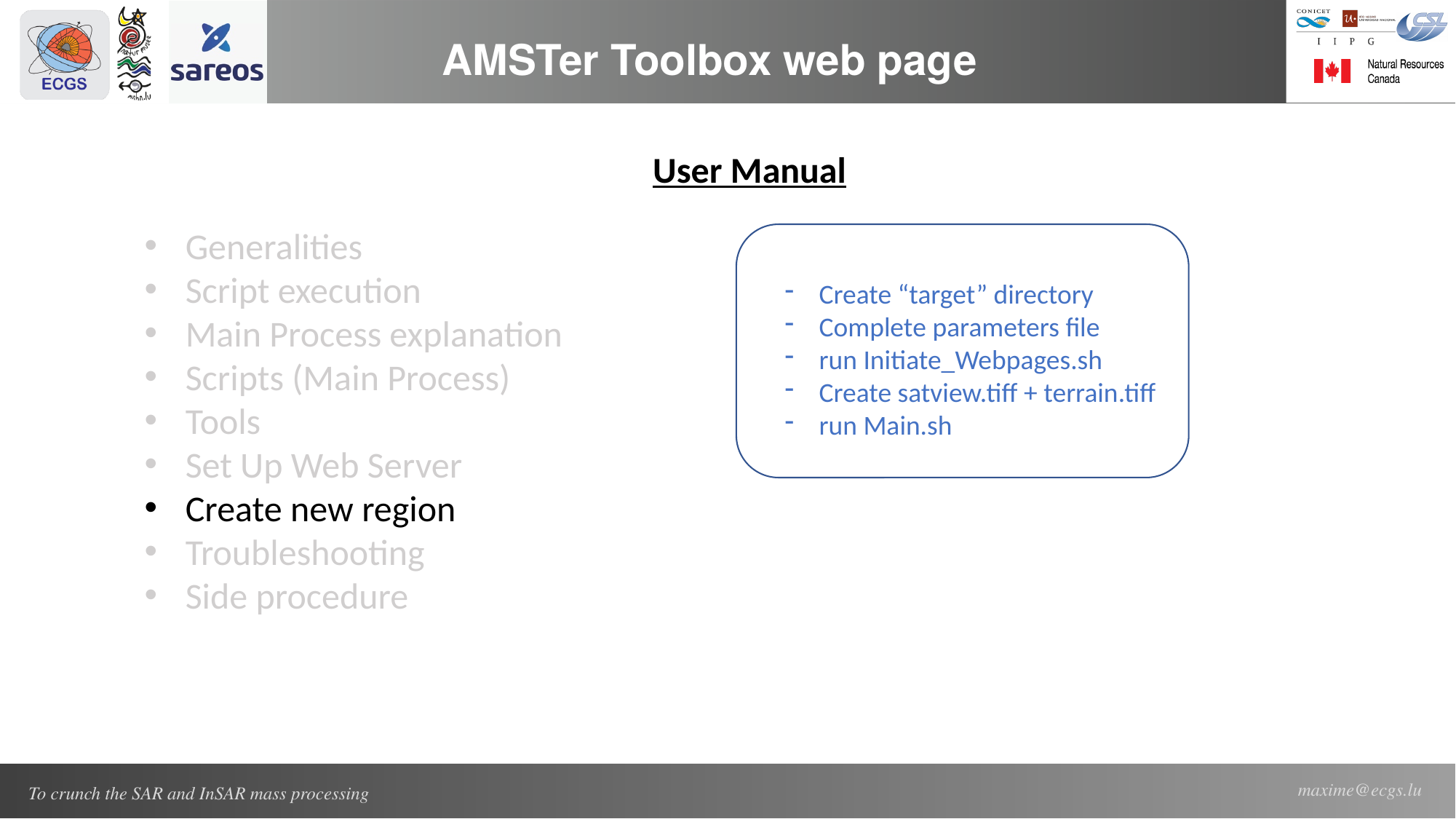

AMSTer Toolbox web page
User Manual

Generalities
Script execution
Main Process explanation
Scripts (Main Process)
Tools
Set Up Web Server
Create new region
Troubleshooting
Side procedure

Create “target” directory
Complete parameters file
run Initiate_Webpages.sh
Create satview.tiff + terrain.tiff
run Main.sh